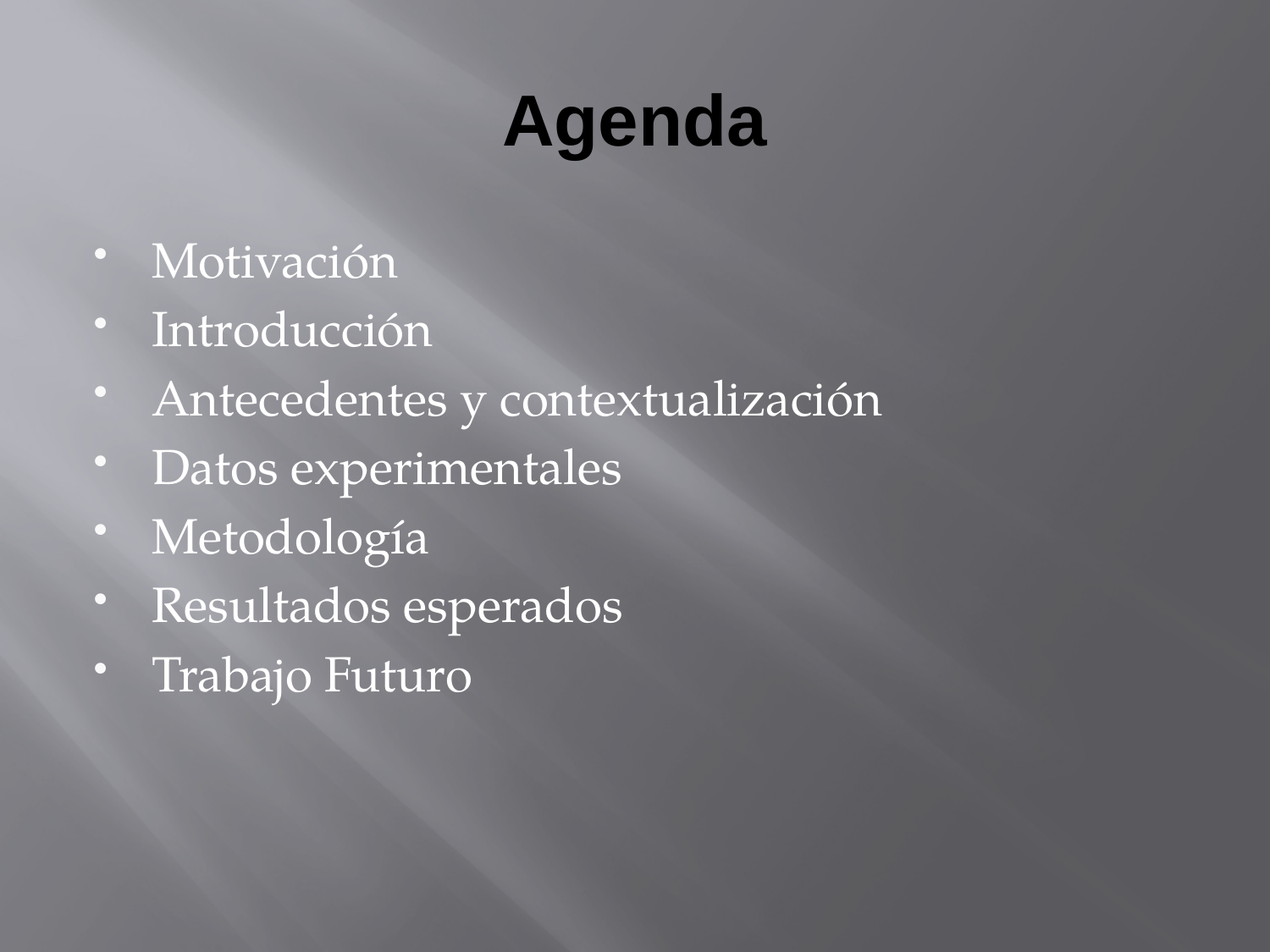

# Agenda
Motivación
Introducción
Antecedentes y contextualización
Datos experimentales
Metodología
Resultados esperados
Trabajo Futuro